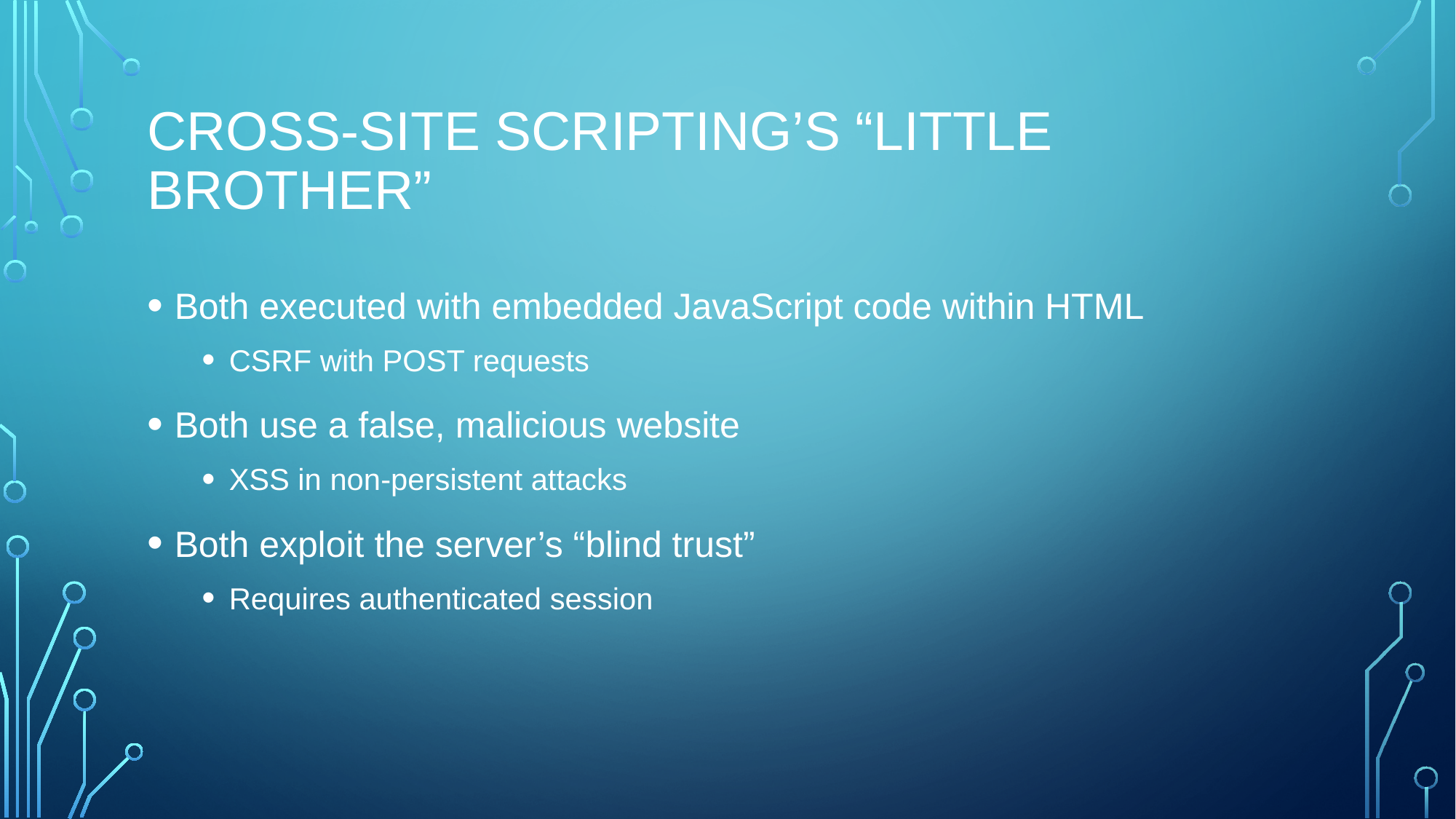

# Cross-Site Scripting’s “Little Brother”
Both executed with embedded JavaScript code within HTML
CSRF with POST requests
Both use a false, malicious website
XSS in non-persistent attacks
Both exploit the server’s “blind trust”
Requires authenticated session